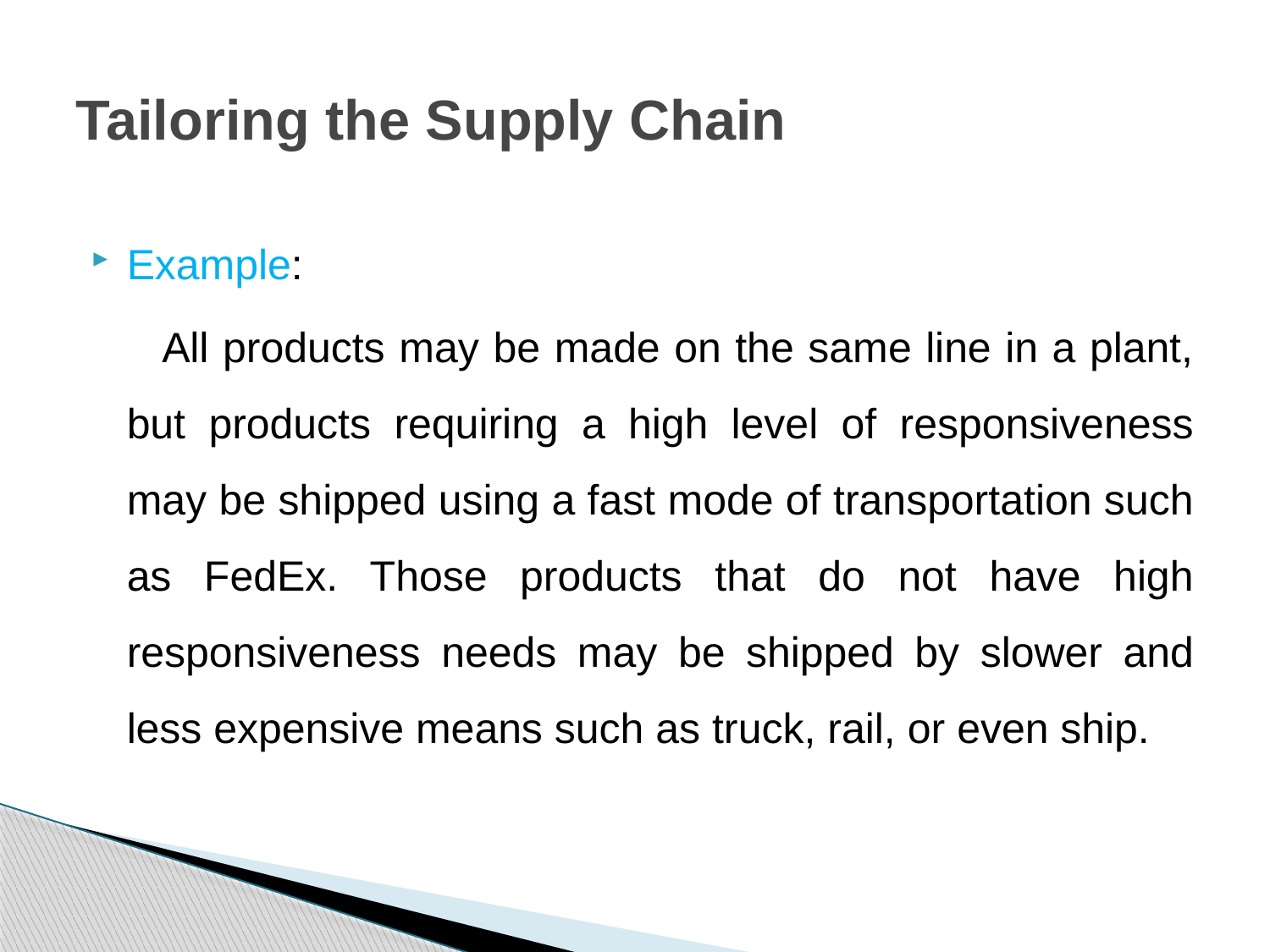

# Tailoring the Supply Chain
Example:
     All products may be made on the same line in a plant, but products requiring a high level of responsiveness may be shipped using a fast mode of transportation such as FedEx. Those products that do not have high responsiveness needs may be shipped by slower and less expensive means such as truck, rail, or even ship.